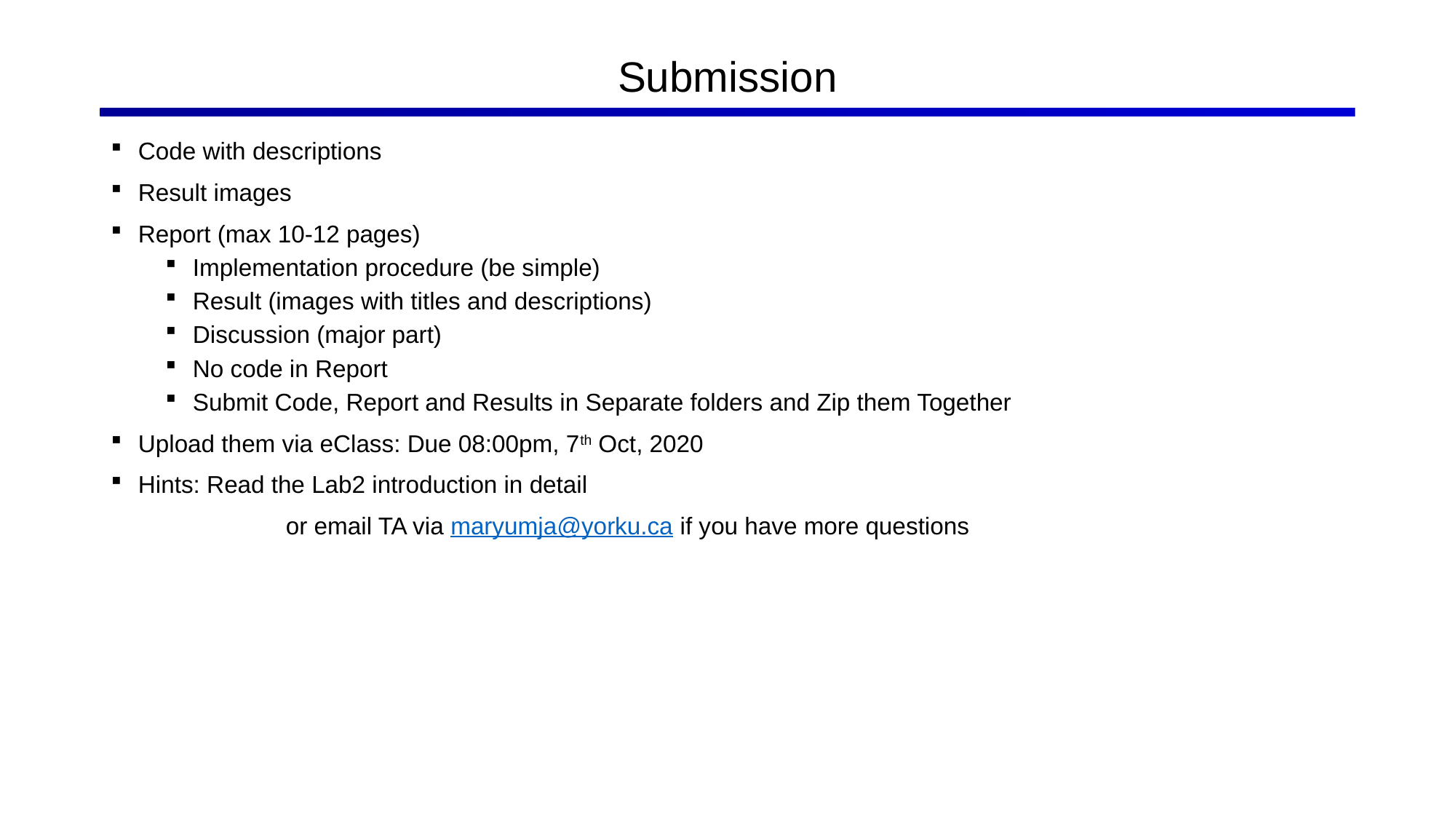

# Submission
Code with descriptions
Result images
Report (max 10-12 pages)
Implementation procedure (be simple)
Result (images with titles and descriptions)
Discussion (major part)
No code in Report
Submit Code, Report and Results in Separate folders and Zip them Together
Upload them via eClass: Due 08:00pm, 7th Oct, 2020
Hints: Read the Lab2 introduction in detail
                          or email TA via maryumja@yorku.ca if you have more questions